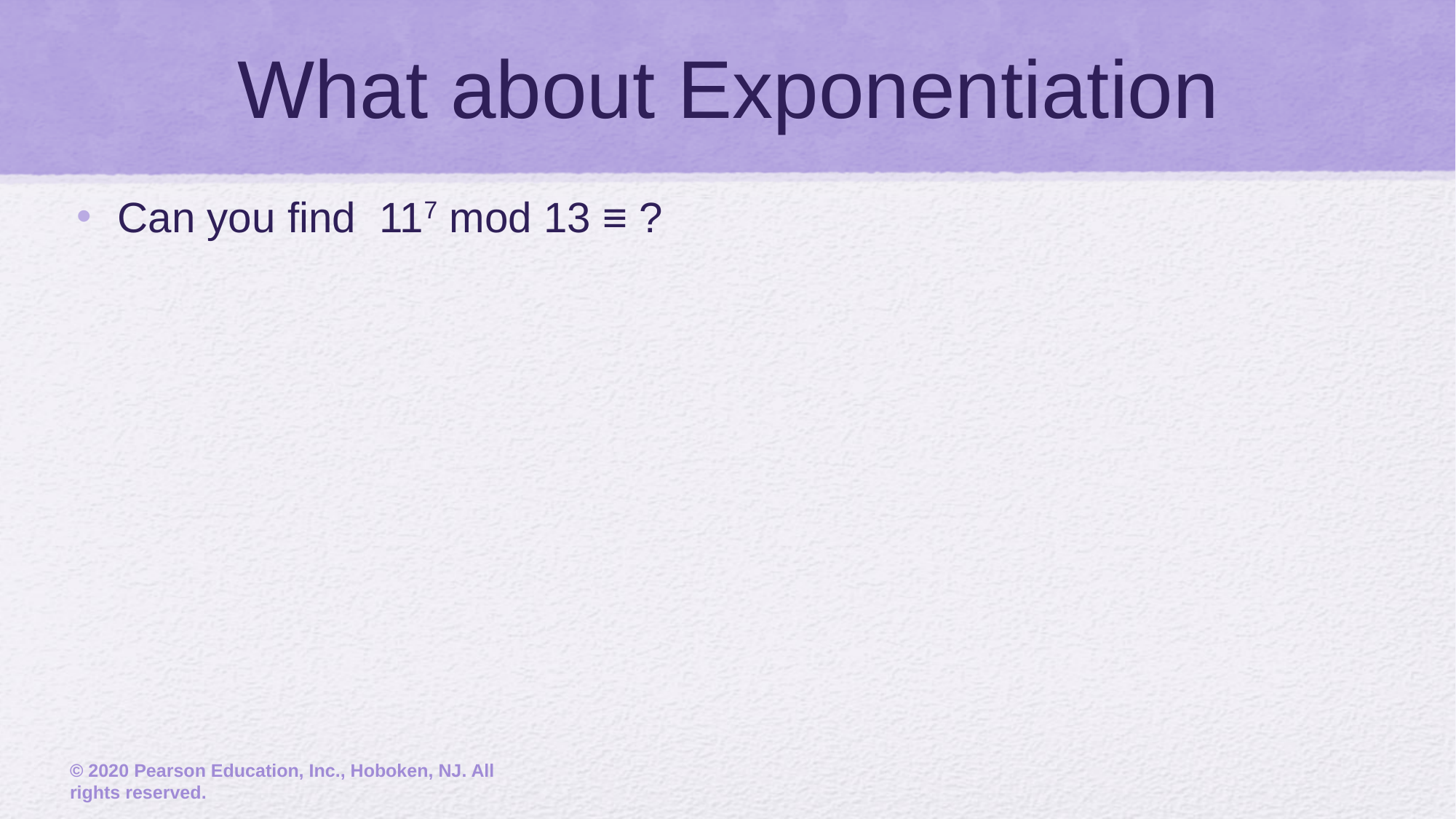

# What about Exponentiation
Can you find  117 mod 13 ≡ ?

© 2020 Pearson Education, Inc., Hoboken, NJ. All rights reserved.